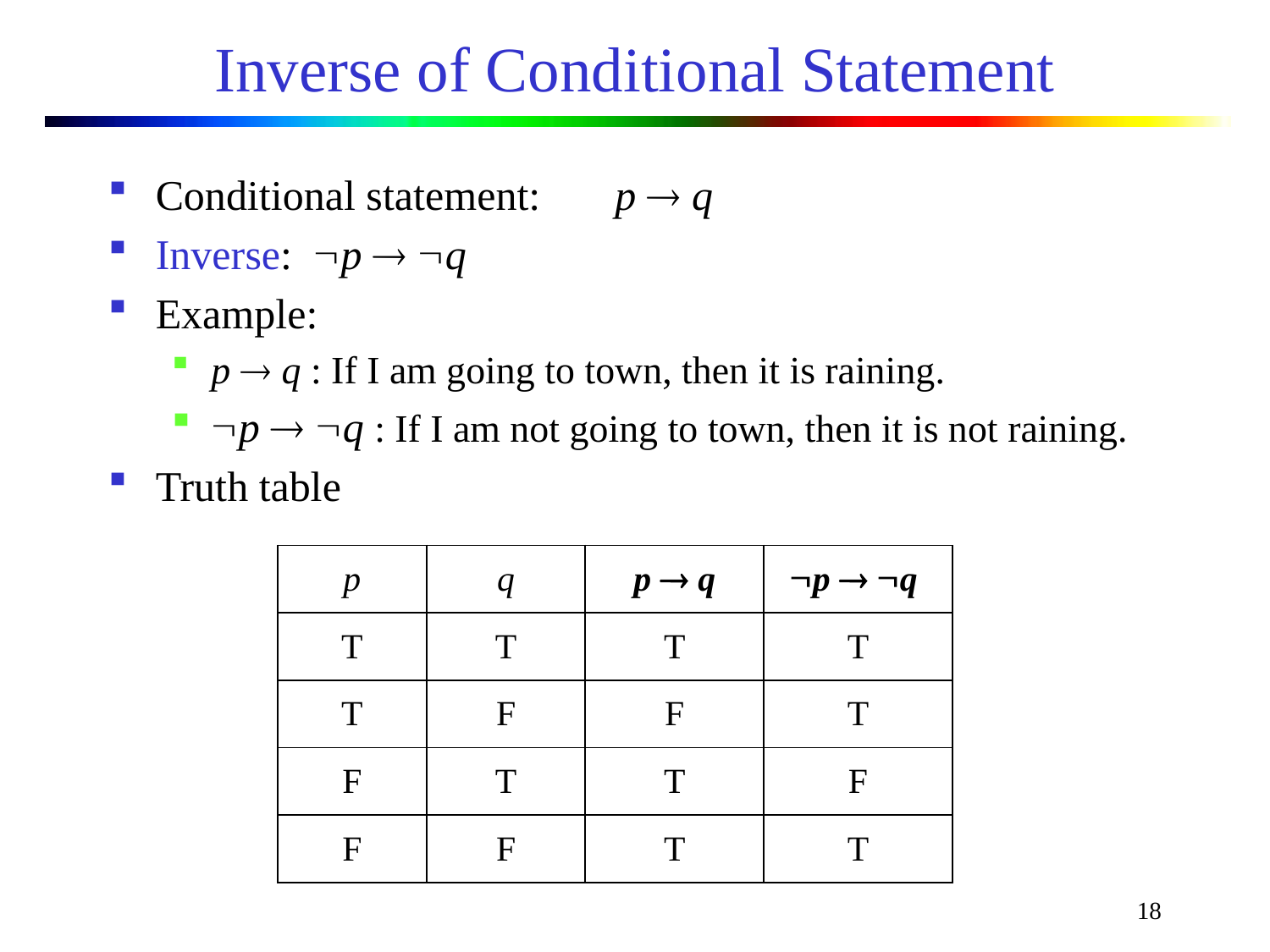

# Inverse of Conditional Statement
Conditional statement:       p → q
Inverse:  ¬p → ¬q
Example:
p → q : If I am going to town, then it is raining.
¬p → ¬q : If I am not going to town, then it is not raining.
Truth table

| p | q | p → q | ¬p → ¬q |
| --- | --- | --- | --- |
| T | T | T | T |
| T | F | F | T |
| F | T | T | F |
| F | F | T | T |
18